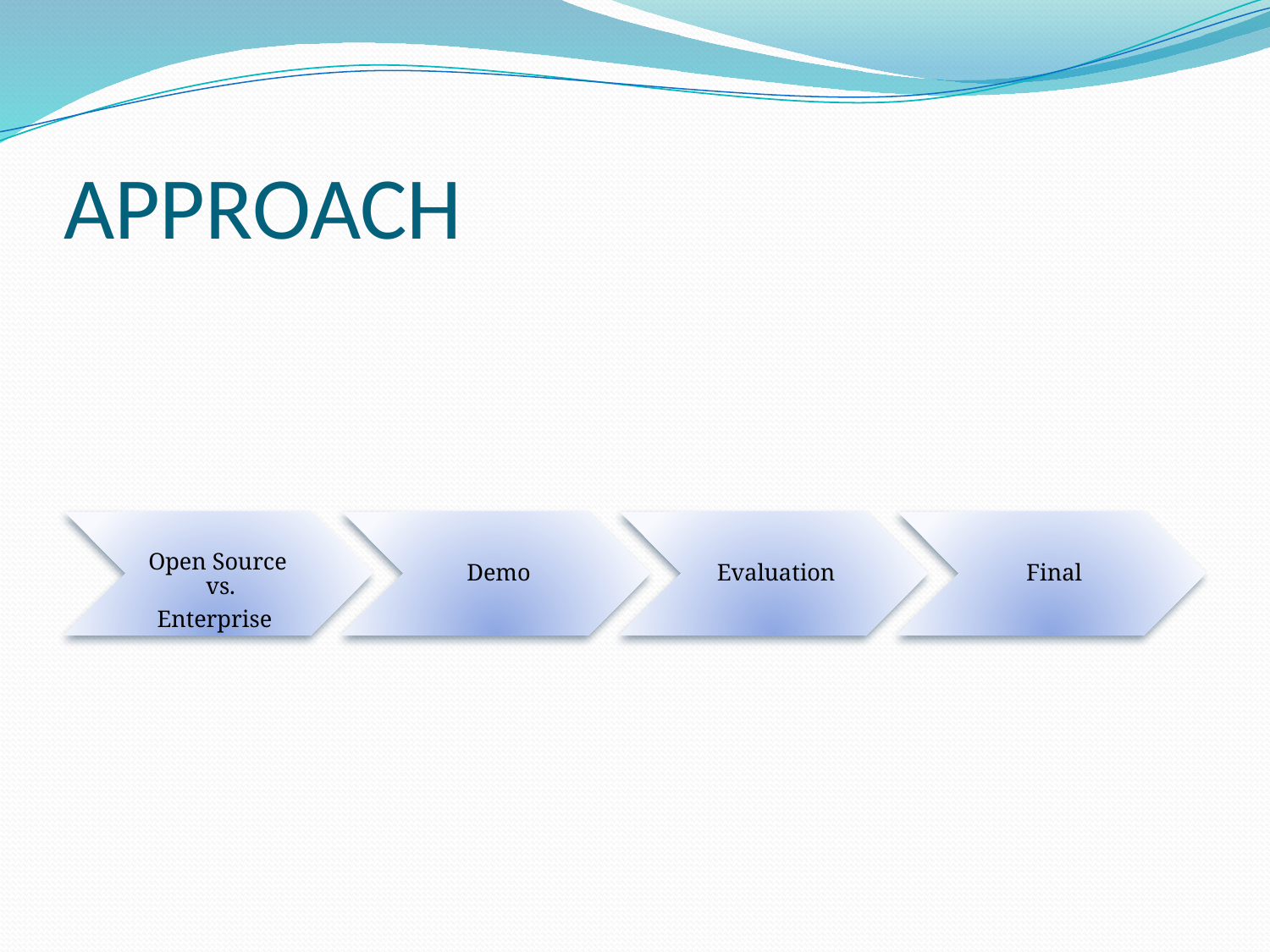

# APPROACH

Open Source  vs.
Enterprise
Demo
Evaluation
Final